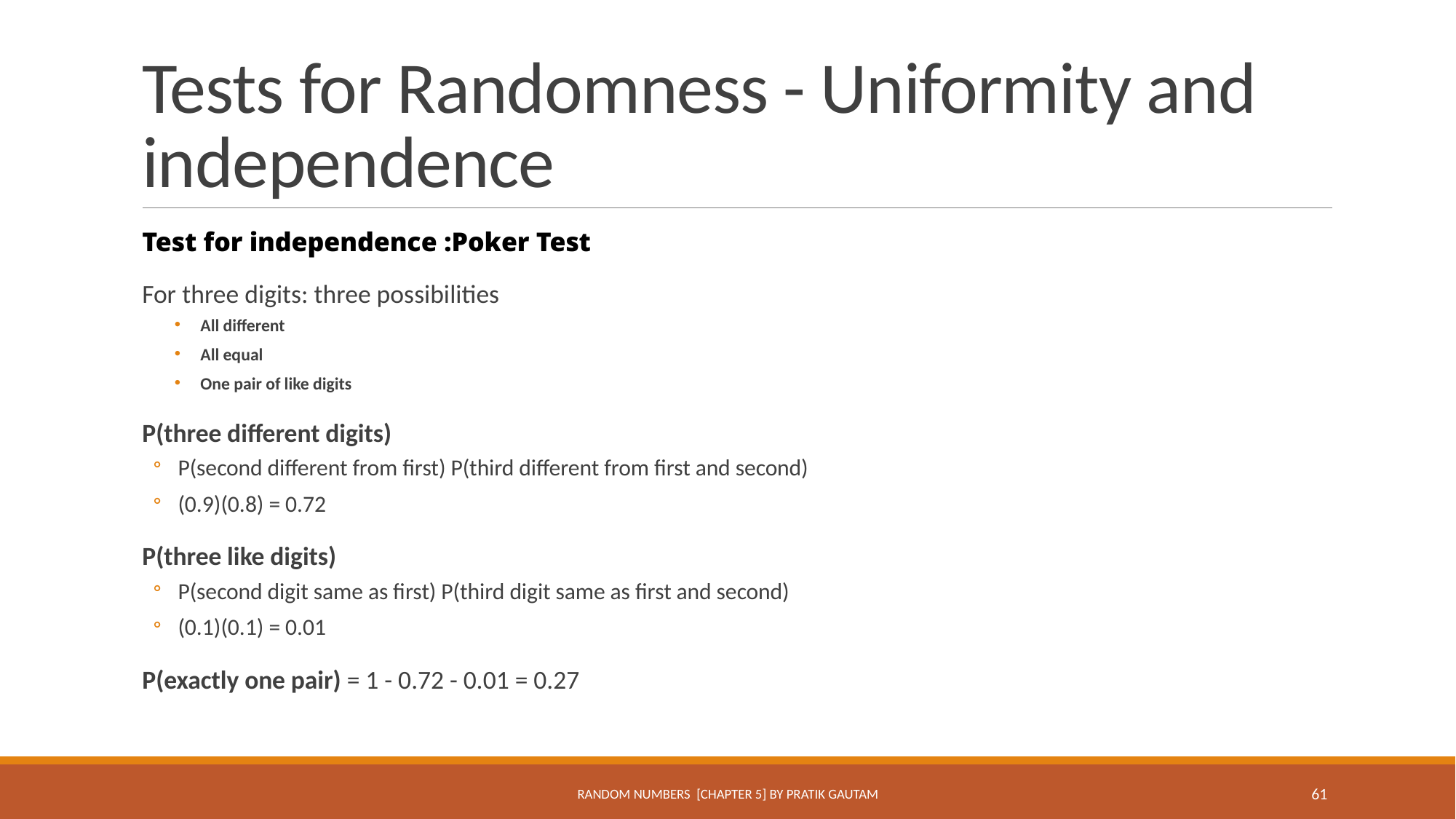

# Tests for Randomness - Uniformity and independence
Test for independence :Poker Test
For three digits: three possibilities
All different
All equal
One pair of like digits
P(three different digits)
P(second different from first) P(third different from first and second)
(0.9)(0.8) = 0.72
P(three like digits)
P(second digit same as first) P(third digit same as first and second)
(0.1)(0.1) = 0.01
P(exactly one pair) = 1 - 0.72 - 0.01 = 0.27
Random Numbers  [Chapter 5] By Pratik Gautam
61